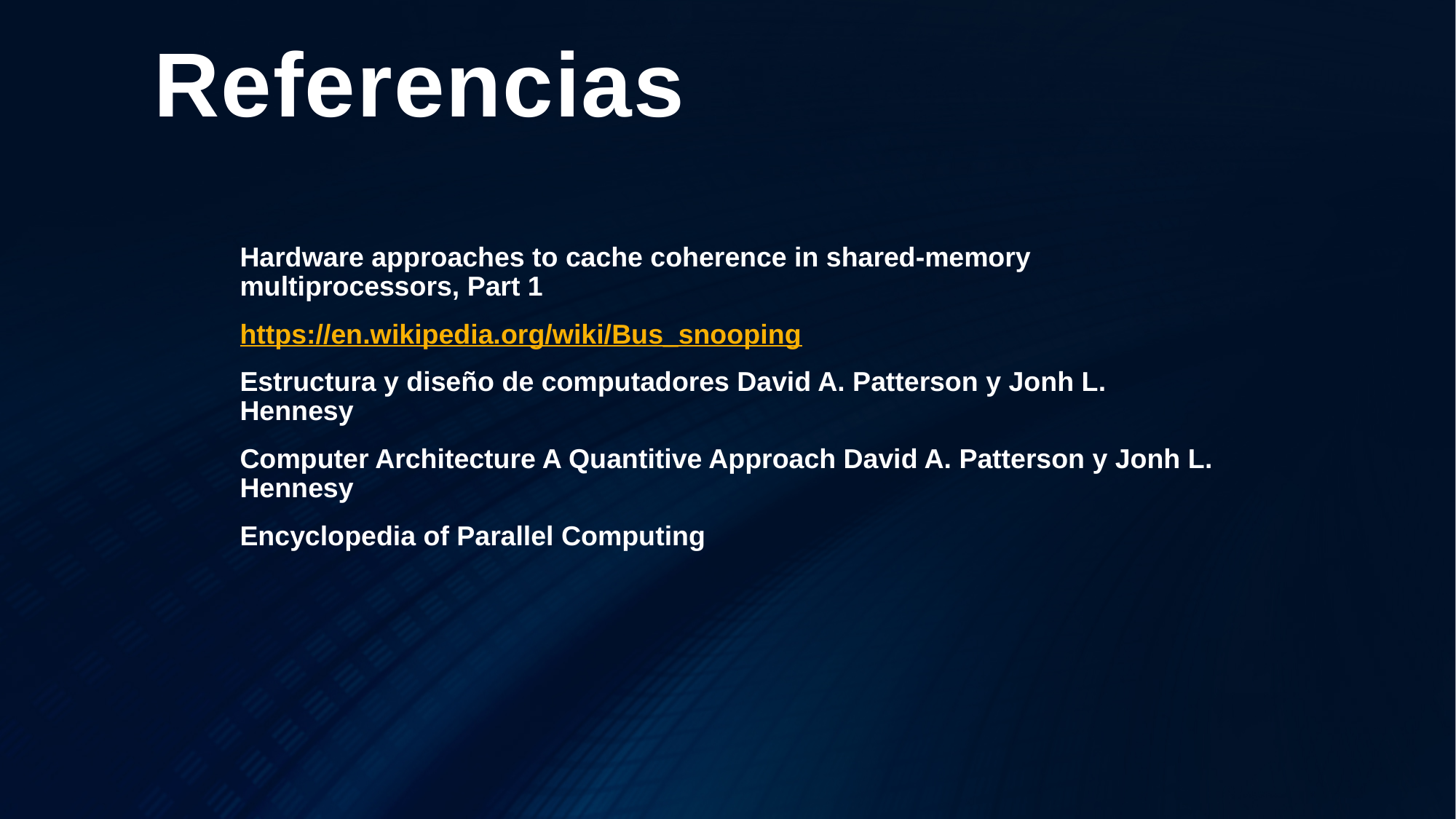

# Referencias
Hardware approaches to cache coherence in shared-memory multiprocessors, Part 1
https://en.wikipedia.org/wiki/Bus_snooping
Estructura y diseño de computadores David A. Patterson y Jonh L. Hennesy
Computer Architecture A Quantitive Approach David A. Patterson y Jonh L. Hennesy
Encyclopedia of Parallel Computing